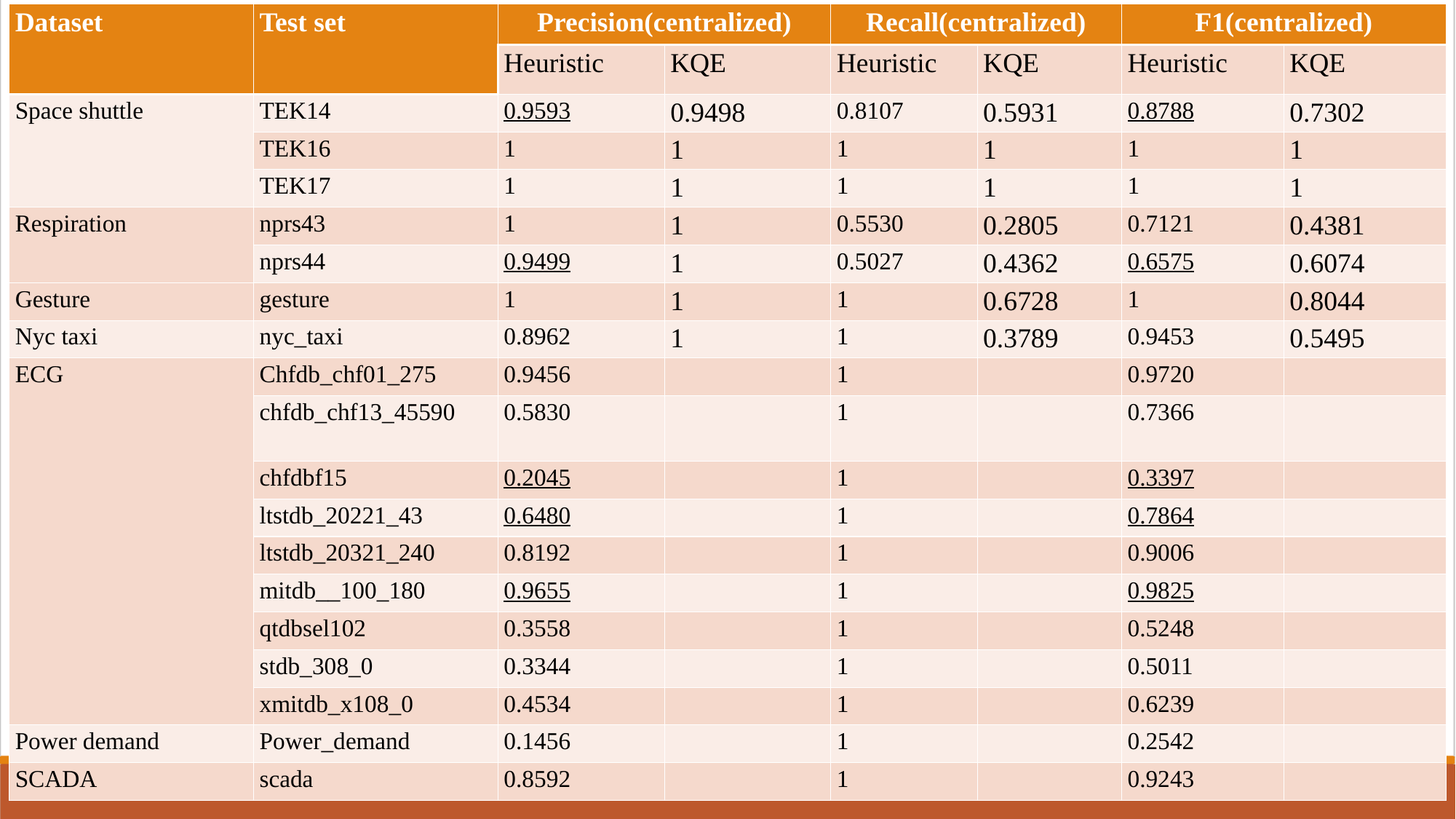

| Dataset​ | Test set​ | Precision(centralized)​ |  | Recall(centralized)​ |  | F1(centralized)​ |  |
| --- | --- | --- | --- | --- | --- | --- | --- |
|  |  | Heuristic | KQE | Heuristic | KQE | Heuristic | KQE |
| Space shuttle​ | TEK14​ | 0.9593​ | 0.9498 | 0.8107​ | 0.5931 | 0.8788​ | 0.7302 |
|  | TEK16​ | 1​ | 1 | 1​ | 1 | 1​ | 1 |
|  | TEK17​ | 1​ | 1 | 1​ | 1 | 1​ | 1 |
| Respiration​ | nprs43​ | 1​ | 1 | 0.5530​ | 0.2805 | 0.7121​ | 0.4381 |
|  | nprs44​ | 0.9499​ | 1 | 0.5027​ | 0.4362 | 0.6575​ | 0.6074 |
| Gesture​ | gesture​ | 1​ | 1 | 1​ | 0.6728 | 1​ | 0.8044 |
| Nyc taxi​ | nyc\_taxi​ | 0.8962​ | 1 | 1​ | 0.3789 | 0.9453​ | 0.5495 |
| ECG​ | Chfdb\_chf01\_275​ | 0.9456​ |  | 1​ |  | 0.9720​ |  |
|  | chfdb\_chf13\_45590​ | 0.5830​ |  | 1​ |  | 0.7366​ |  |
|  | chfdbf15​ | 0.2045​ |  | 1​ |  | 0.3397​ |  |
|  | ltstdb\_20221\_43​ | 0.6480​ |  | 1​ |  | 0.7864​ |  |
|  | ltstdb\_20321\_240​ | 0.8192​ |  | 1​ |  | 0.9006​ |  |
|  | mitdb\_\_100\_180​ | 0.9655​ |  | 1​ |  | 0.9825​ |  |
|  | qtdbsel102​ | 0.3558​ |  | 1​ |  | 0.5248​ |  |
|  | stdb\_308\_0​ | 0.3344​ |  | 1​ |  | 0.5011​ |  |
|  | xmitdb\_x108\_0​ | 0.4534​ |  | 1​ |  | 0.6239​ |  |
| Power demand​ | Power\_demand​ | 0.1456​ |  | 1​ |  | 0.2542​ |  |
| SCADA​ | scada​ | 0.8592​ |  | 1​ |  | 0.9243​ |  |